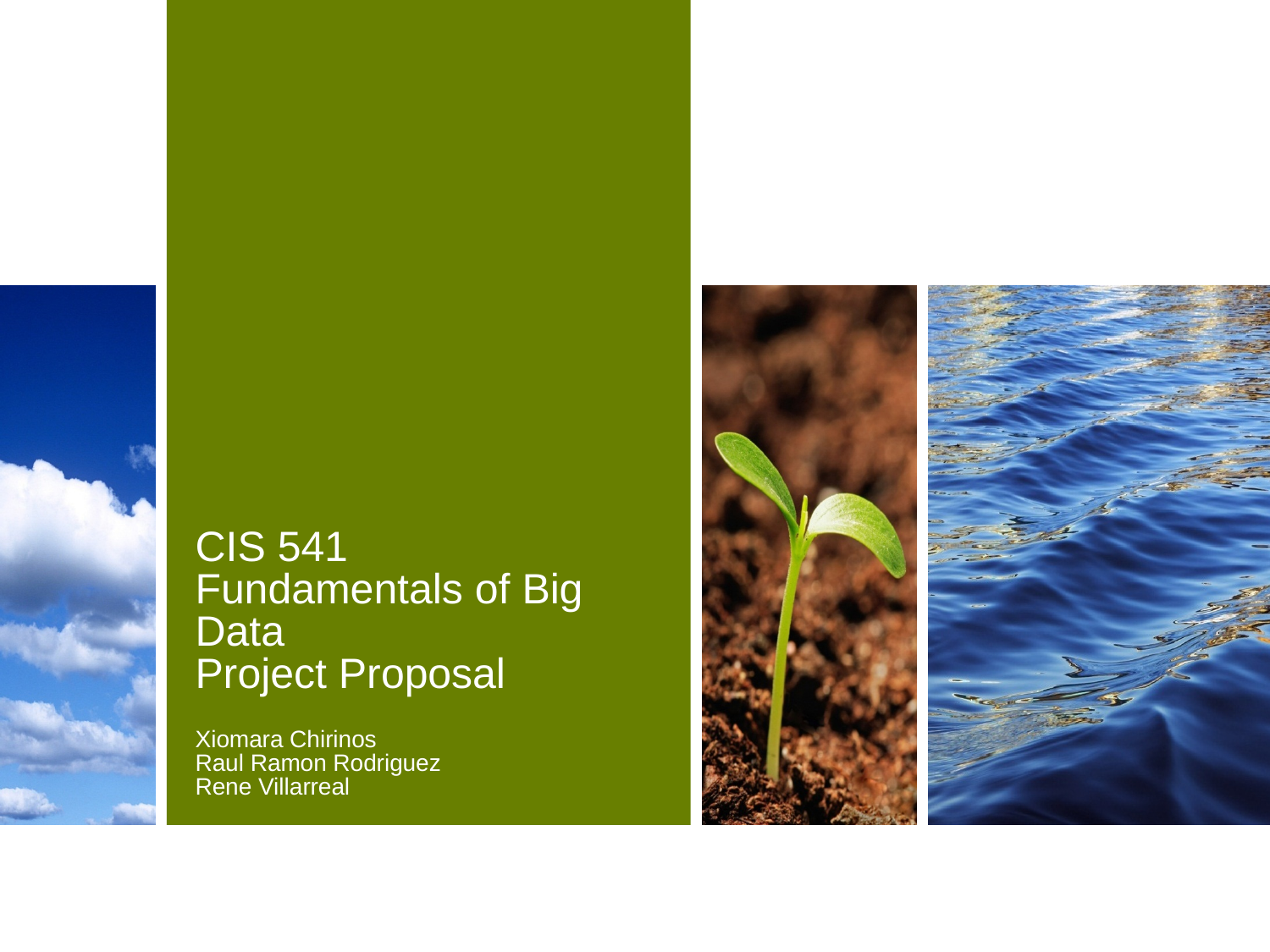

# CIS 541 Fundamentals of Big Data Project Proposal
Xiomara Chirinos
Raul Ramon Rodriguez
Rene Villarreal